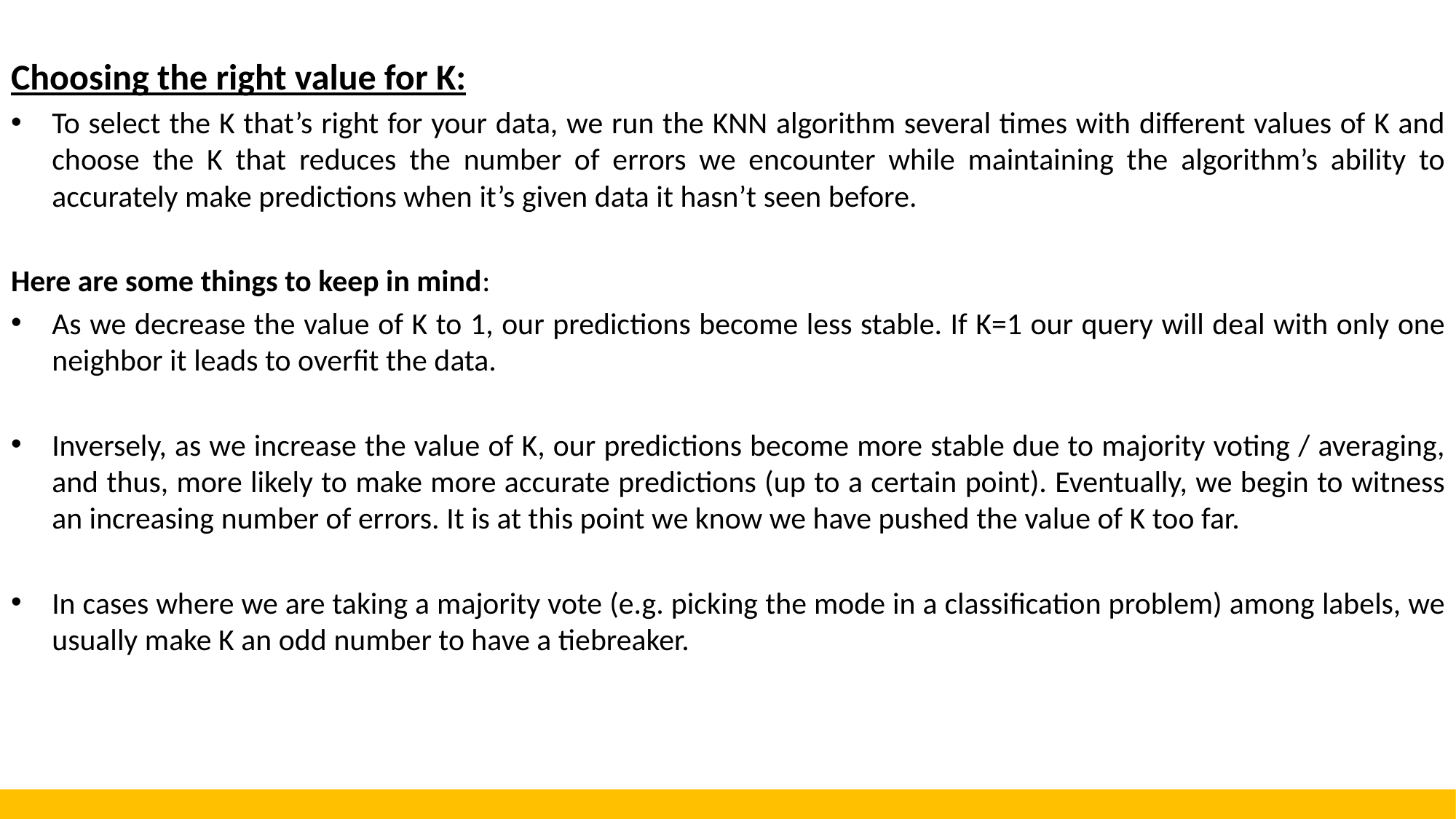

Choosing the right value for K:
To select the K that’s right for your data, we run the KNN algorithm several times with different values of K and choose the K that reduces the number of errors we encounter while maintaining the algorithm’s ability to accurately make predictions when it’s given data it hasn’t seen before.

Here are some things to keep in mind:
As we decrease the value of K to 1, our predictions become less stable. If K=1 our query will deal with only one neighbor it leads to overfit the data.

Inversely, as we increase the value of K, our predictions become more stable due to majority voting / averaging, and thus, more likely to make more accurate predictions (up to a certain point). Eventually, we begin to witness an increasing number of errors. It is at this point we know we have pushed the value of K too far.

In cases where we are taking a majority vote (e.g. picking the mode in a classification problem) among labels, we usually make K an odd number to have a tiebreaker.